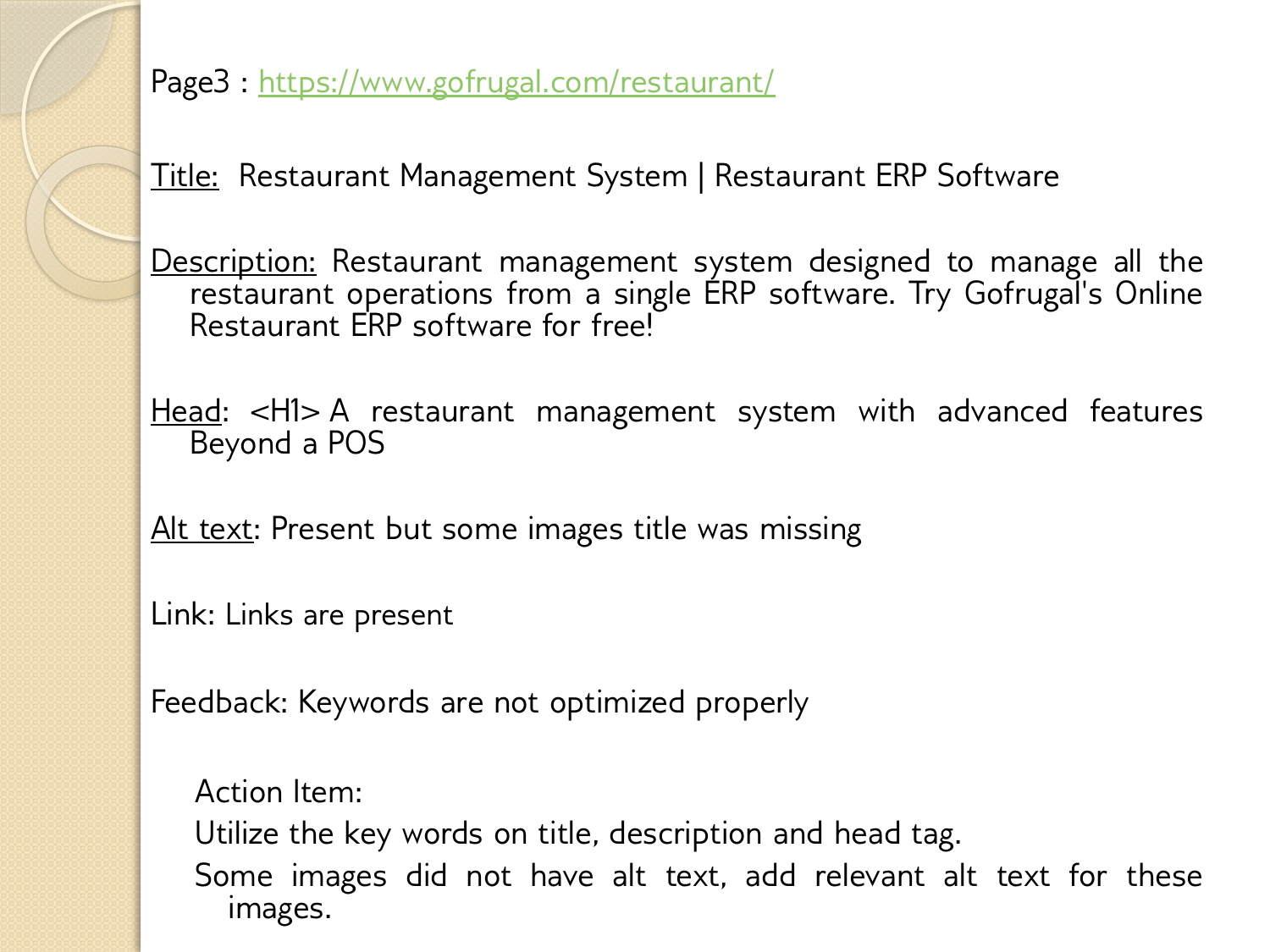

Page3 : https://www.gofrugal.com/restaurant/

Title:  Restaurant Management System | Restaurant ERP Software

Description: Restaurant management system designed to manage all the restaurant operations from a single ERP software. Try Gofrugal's Online Restaurant ERP software for free!

Head: <H1> A restaurant management system with advanced features Beyond a POS

Alt text: Present but some images title was missing

Link: Links are present

Feedback: Keywords are not optimized properly

Action Item:
Utilize the key words on title, description and head tag.
Some images did not have alt text, add relevant alt text for these images.